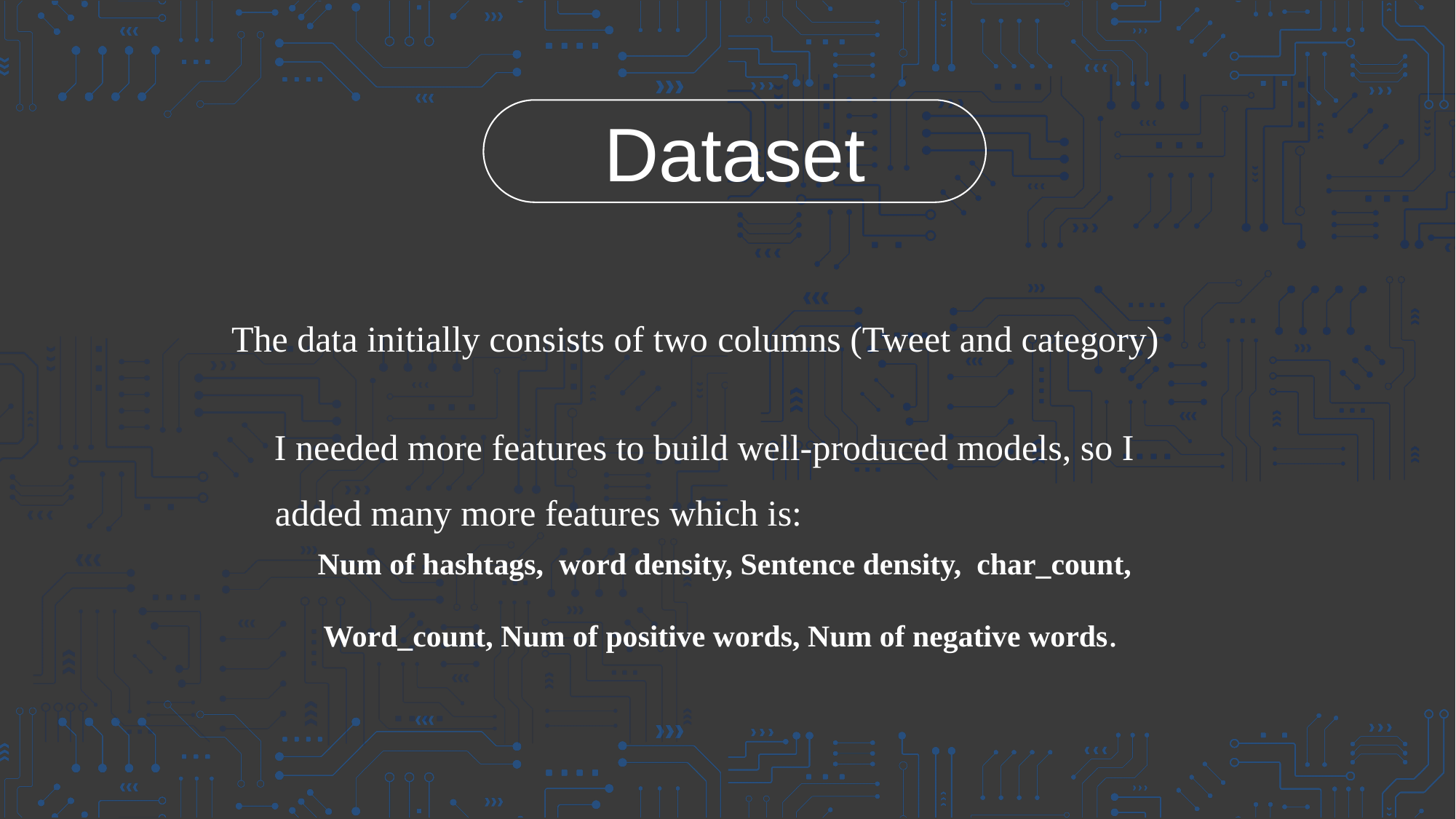

Dataset
The data initially consists of two columns (Tweet and category)

I needed more features to build well-produced models, so I added many more features which is:
Num of hashtags,  word density, Sentence density,  char_count,
Word_count, Num of positive words, Num of negative words.